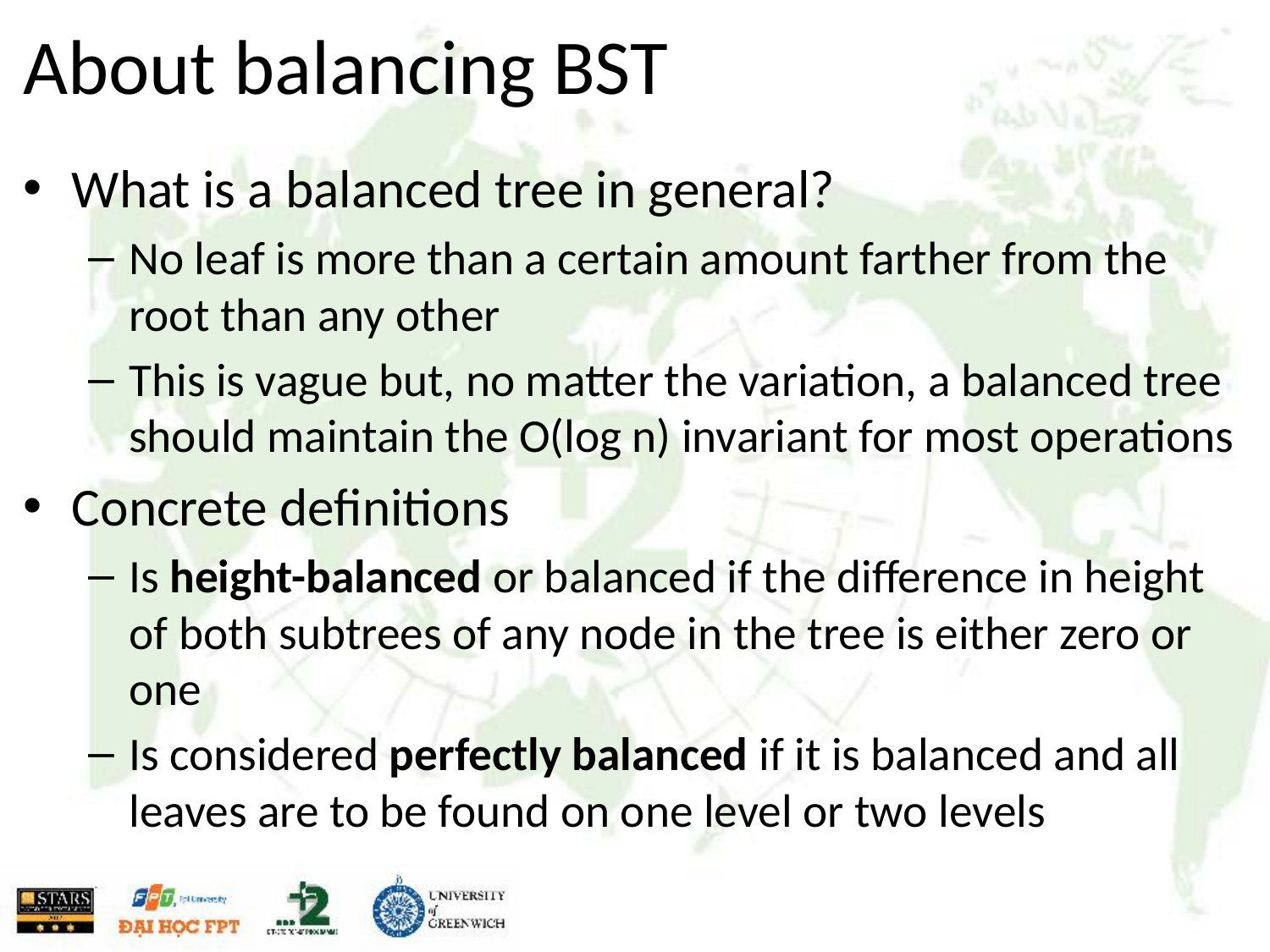

# About balancing BST
What is a balanced tree in general?
No leaf is more than a certain amount farther from the root than any other
This is vague but, no matter the variation, a balanced tree should maintain the O(log n) invariant for most operations
Concrete definitions
Is height-balanced or balanced if the difference in height of both subtrees of any node in the tree is either zero or one
Is considered perfectly balanced if it is balanced and all leaves are to be found on one level or two levels